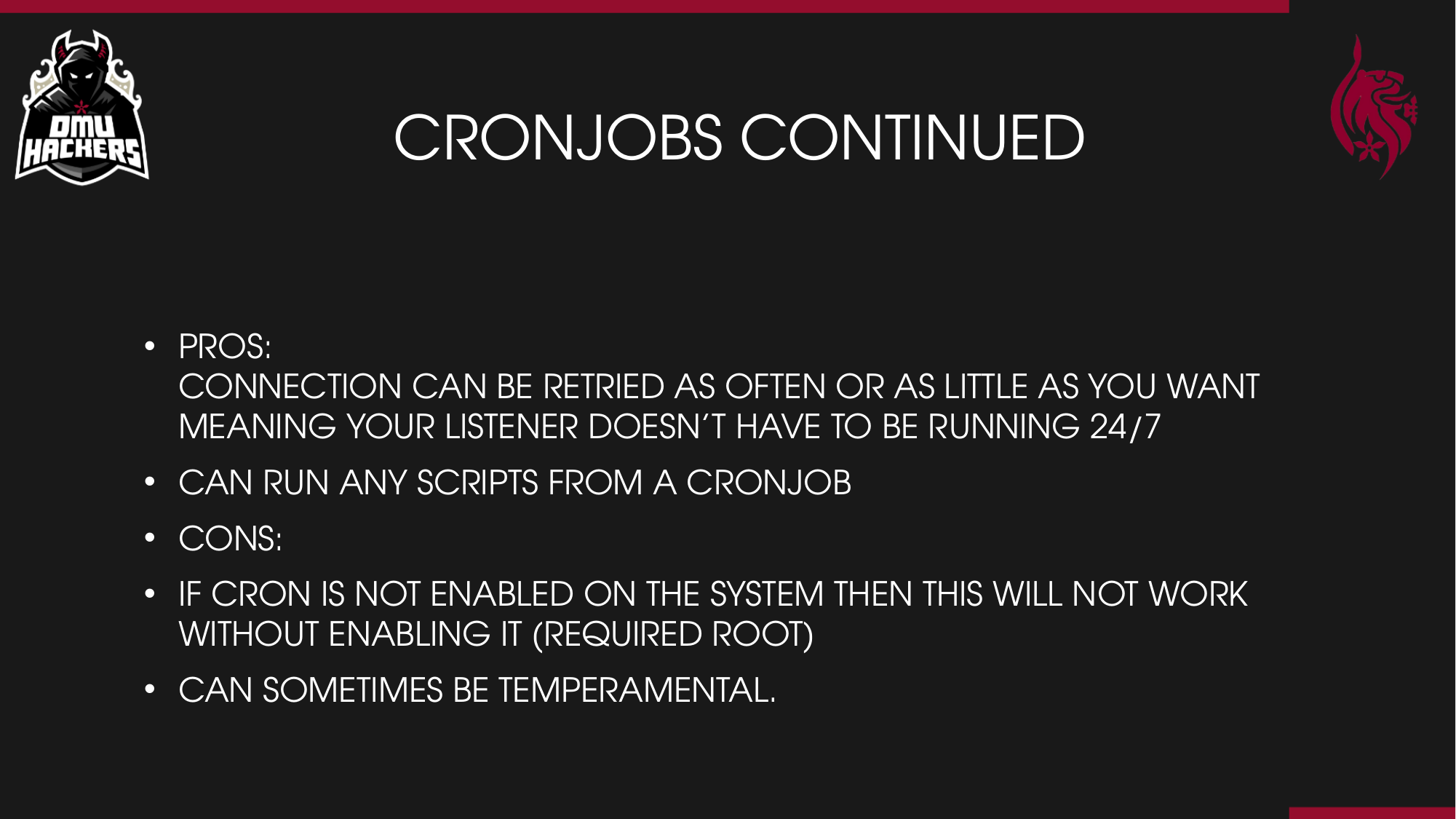

# CRONJOBS CONTINUED
Pros:
Connection can be retried as often or as little as you want meaning your listener doesn’t have to be running 24/7
Can run any scripts from a cronjob
Cons:
If cron is not enabled on the system then this will not work without enabling it (required root)
Can sometimes be temperamental.